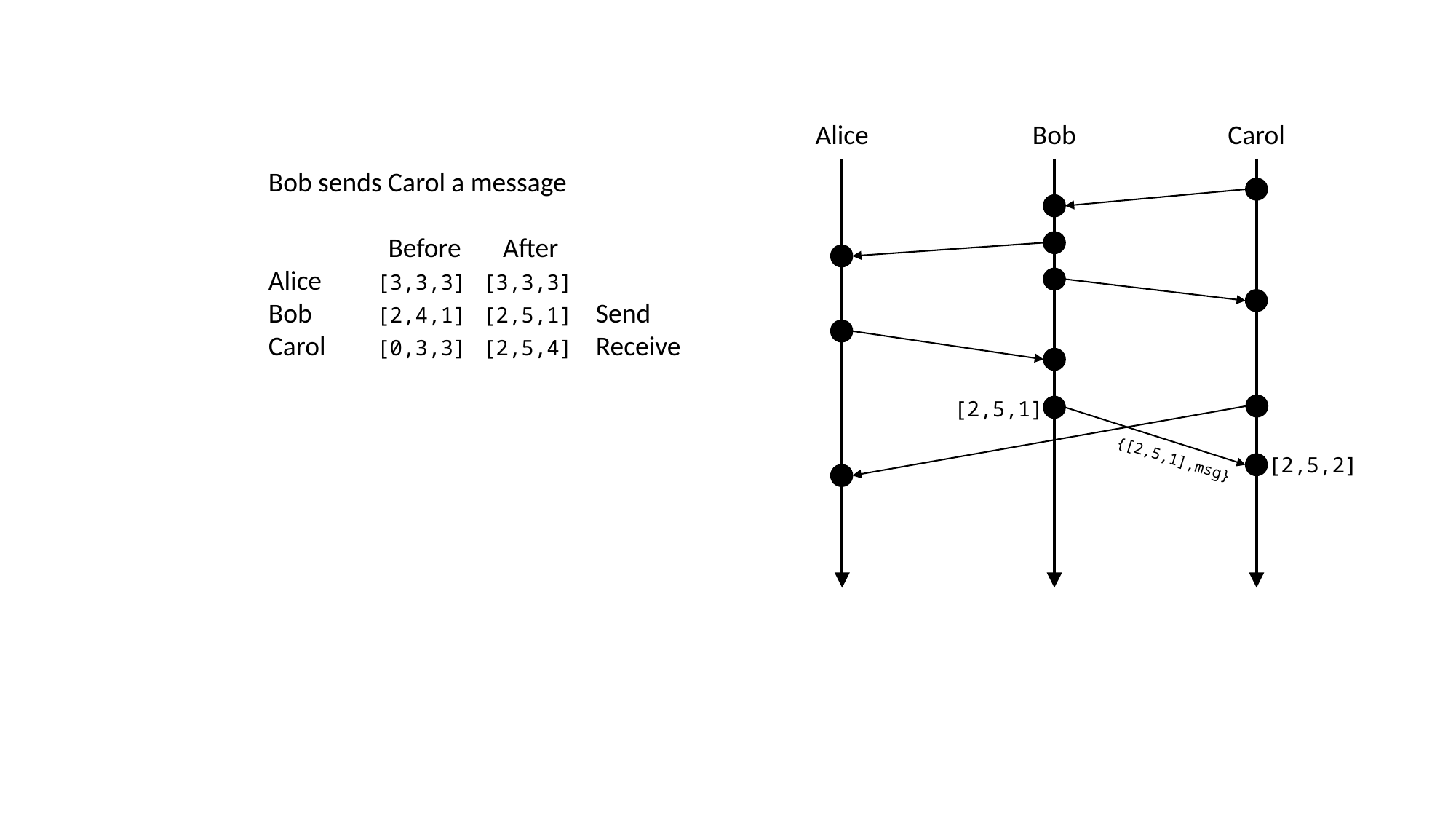

Alice
Bob
Carol

[2,5,1]

{[2,5,1],msg}
[2,5,2]

Bob sends Carol a message

	 Before	 After
Alice	[3,3,3]	[3,3,3]
Bob	[2,4,1]	[2,5,1]	Send
Carol	[0,3,3]	[2,5,4]	Receive